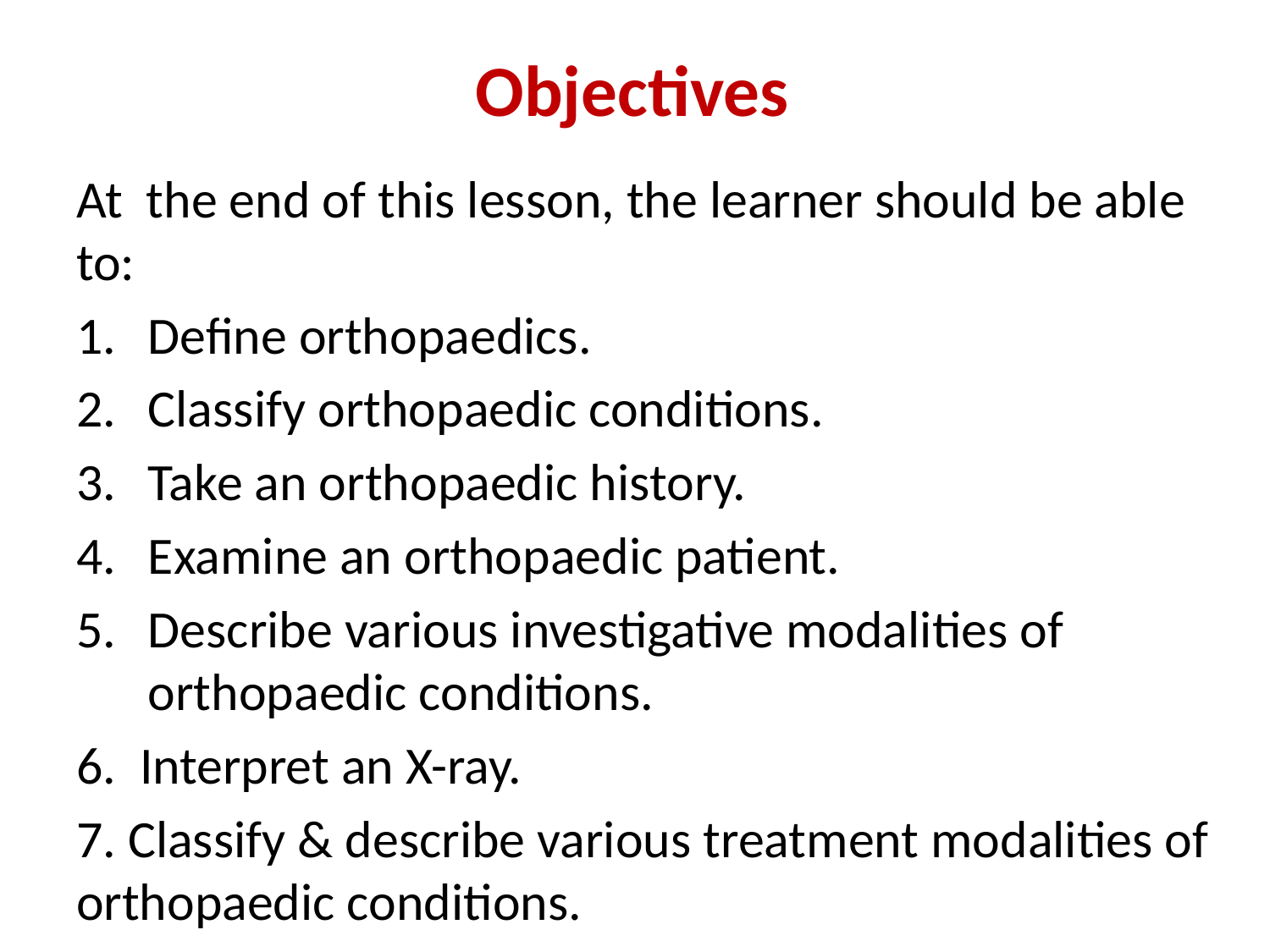

# Objectives
At  the end of this lesson, the learner should be able to:
Define orthopaedics.
Classify orthopaedic conditions.
Take an orthopaedic history.
Examine an orthopaedic patient.
Describe various investigative modalities of orthopaedic conditions.
6.  Interpret an X-ray.
7. Classify & describe various treatment modalities of orthopaedic conditions.